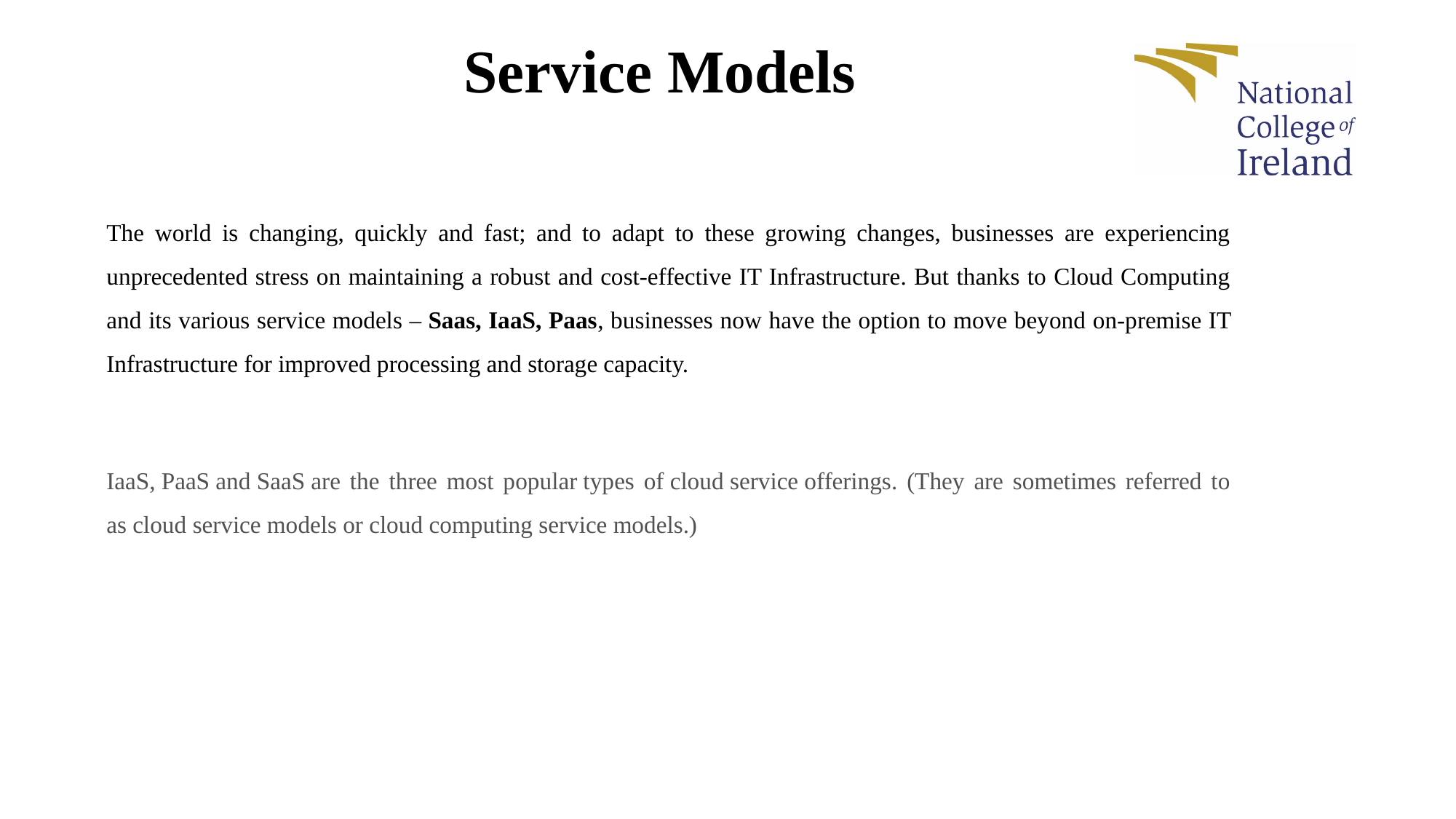

# Service Models
The world is changing, quickly and fast; and to adapt to these growing changes, businesses are experiencing unprecedented stress on maintaining a robust and cost-effective IT Infrastructure. But thanks to Cloud Computing and its various service models – Saas, IaaS, Paas, businesses now have the option to move beyond on-premise IT Infrastructure for improved processing and storage capacity.

IaaS, PaaS and SaaS are the three most popular types of cloud service offerings. (They are sometimes referred to as cloud service models or cloud computing service models.)